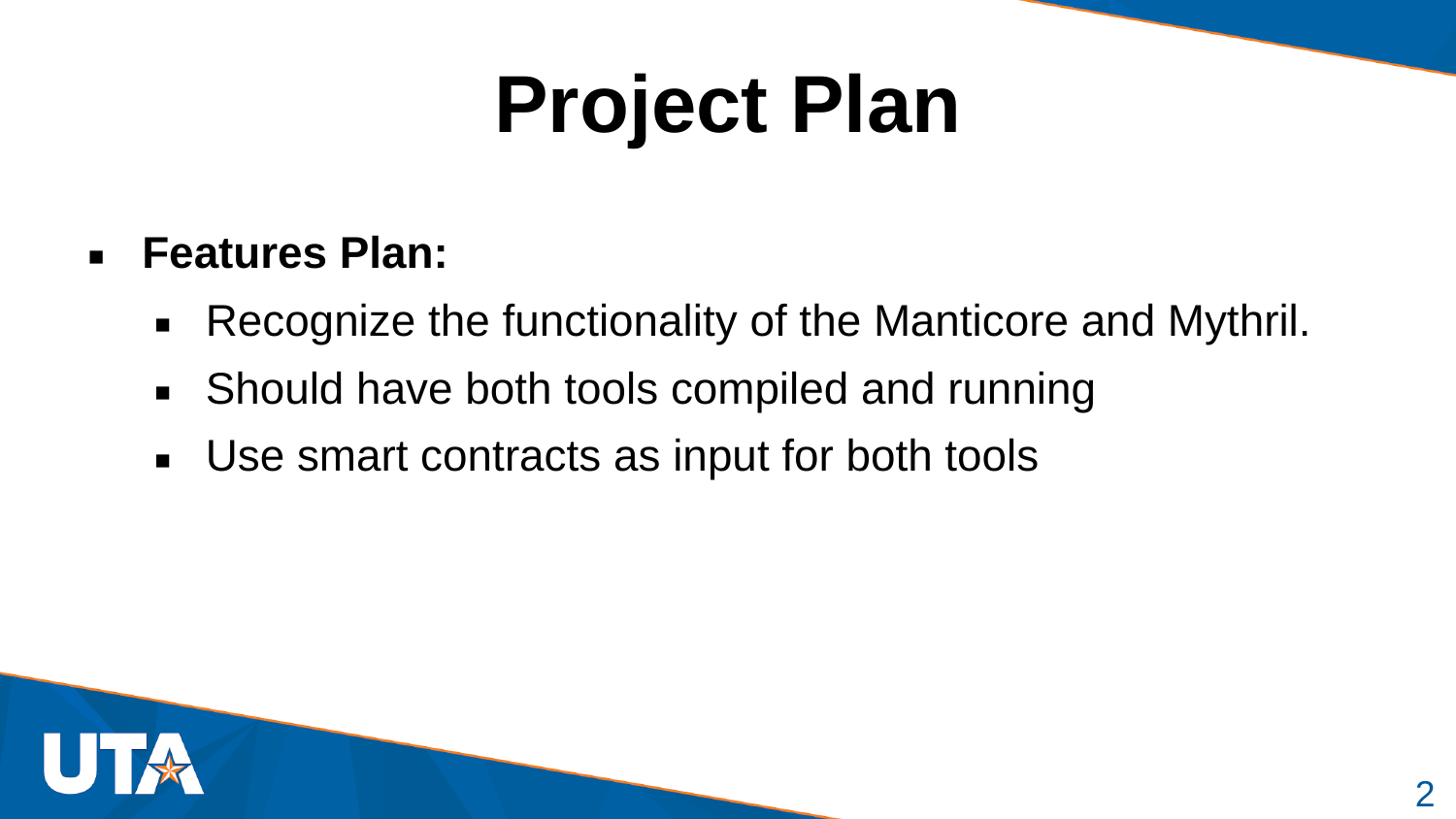

# Project Plan
Features Plan:
Recognize the functionality of the Manticore and Mythril.
Should have both tools compiled and running
Use smart contracts as input for both tools
2